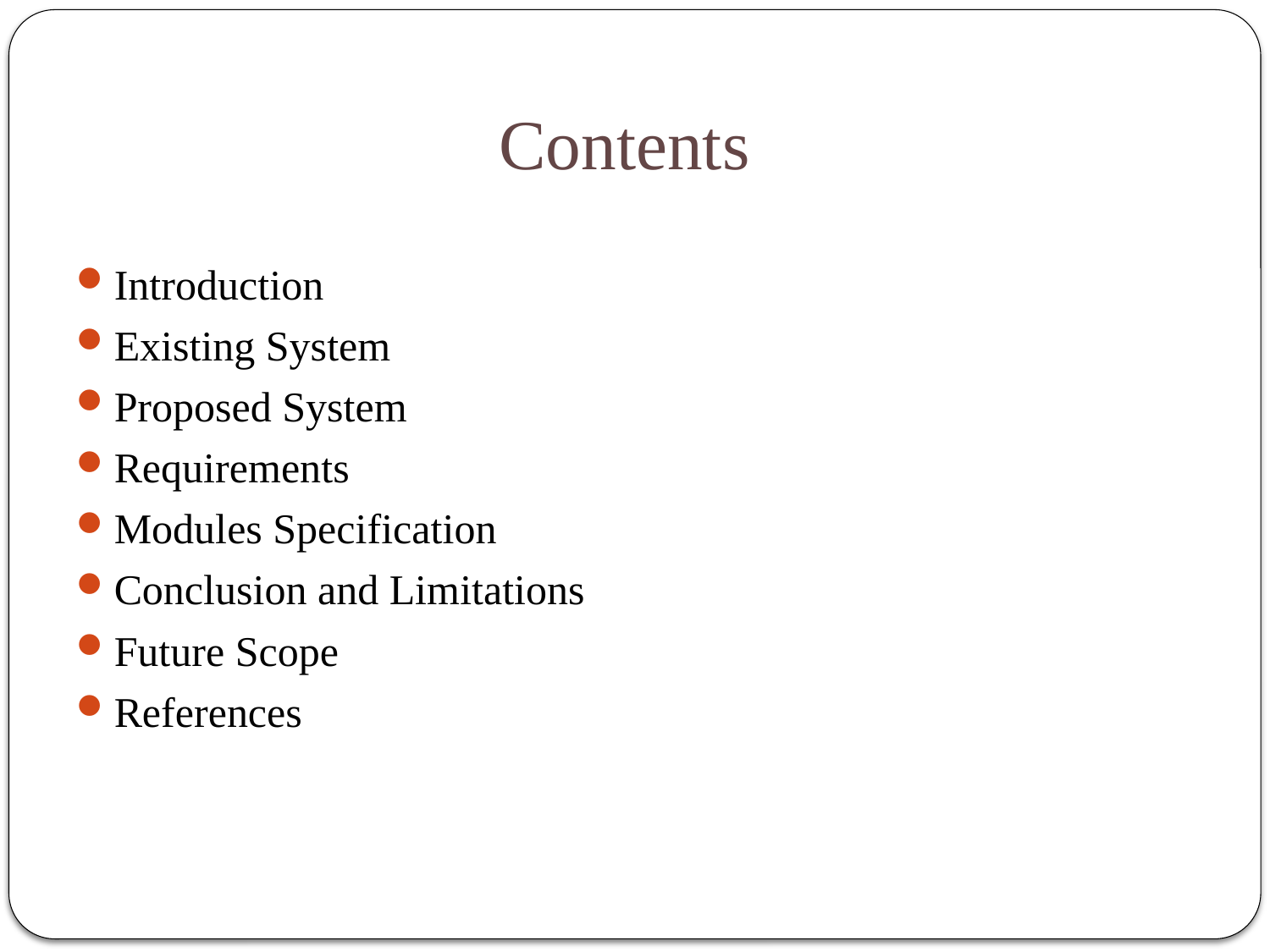

# Contents
Introduction
Existing System
Proposed System
Requirements
Modules Specification
Conclusion and Limitations
Future Scope
References